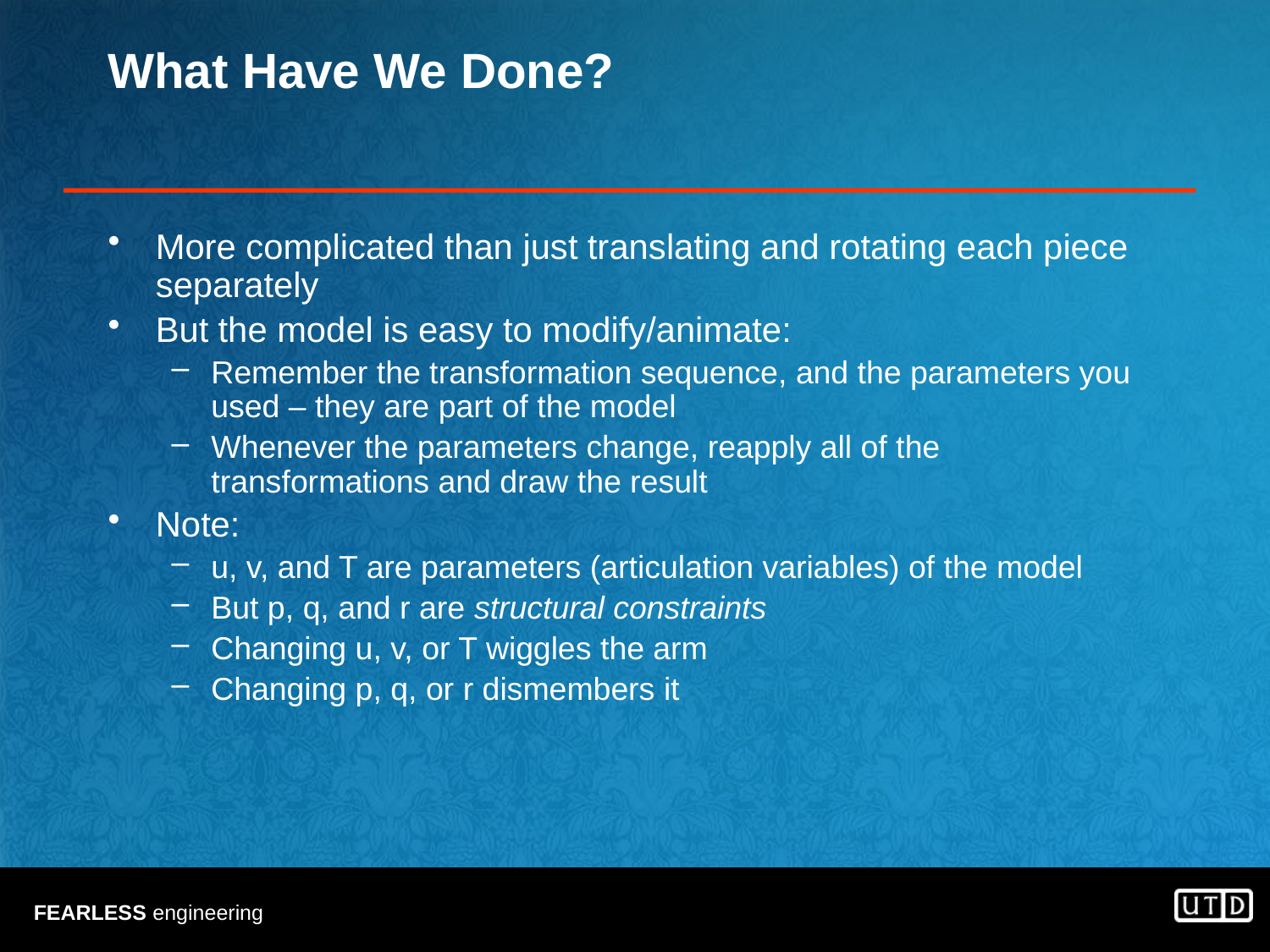

# What Have We Done?

More complicated than just translating and rotating each piece separately
But the model is easy to modify/animate:
Remember the transformation sequence, and the parameters you used – they are part of the model
Whenever the parameters change, reapply all of the transformations and draw the result
Note:
u, v, and T are parameters (articulation variables) of the model
But p, q, and r are structural constraints
Changing u, v, or T wiggles the arm
Changing p, q, or r dismembers it